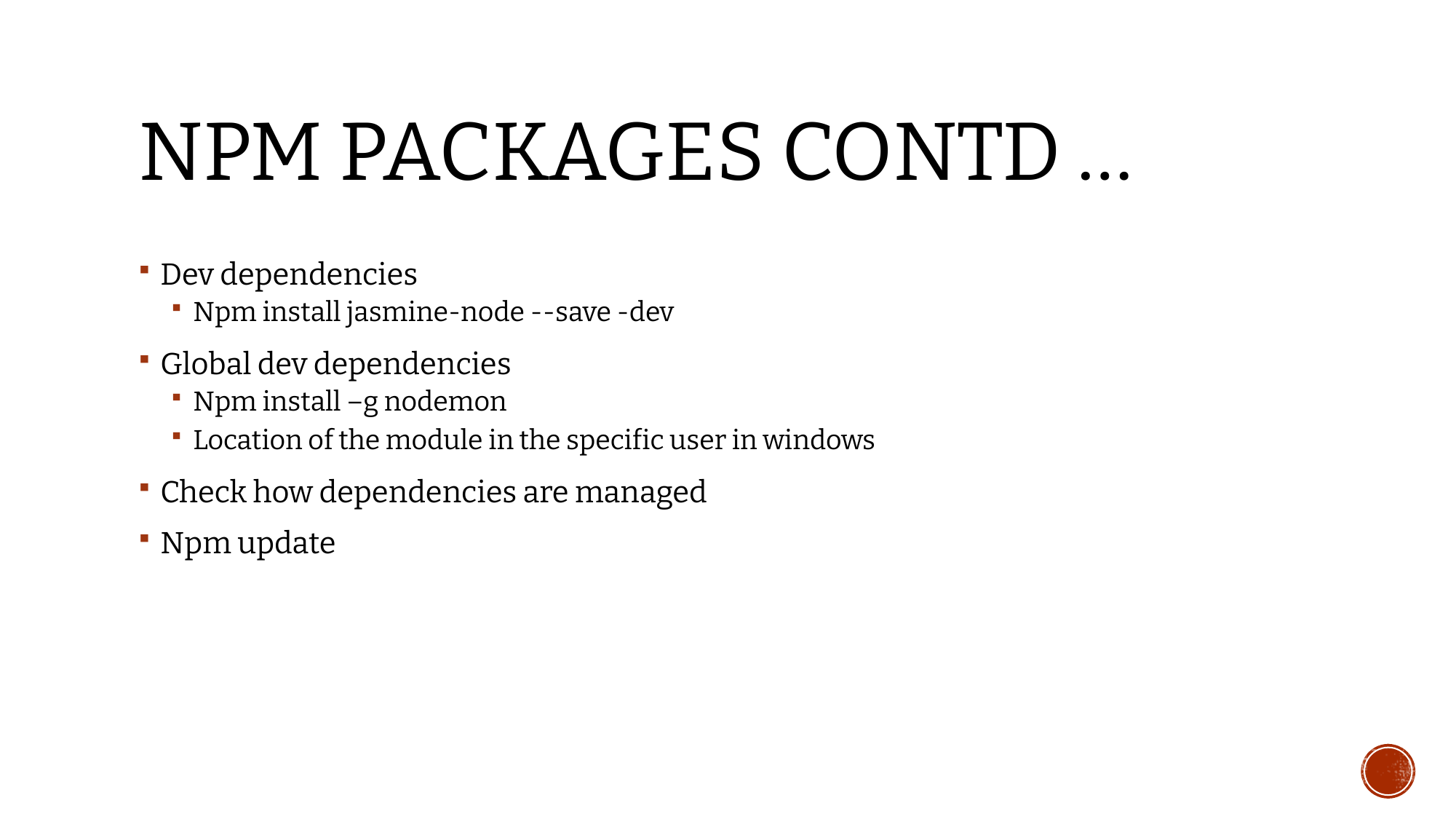

# nPM packages contd …
Dev dependencies
Npm install jasmine-node --save -dev
Global dev dependencies
Npm install –g nodemon
Location of the module in the specific user in windows
Check how dependencies are managed
Npm update